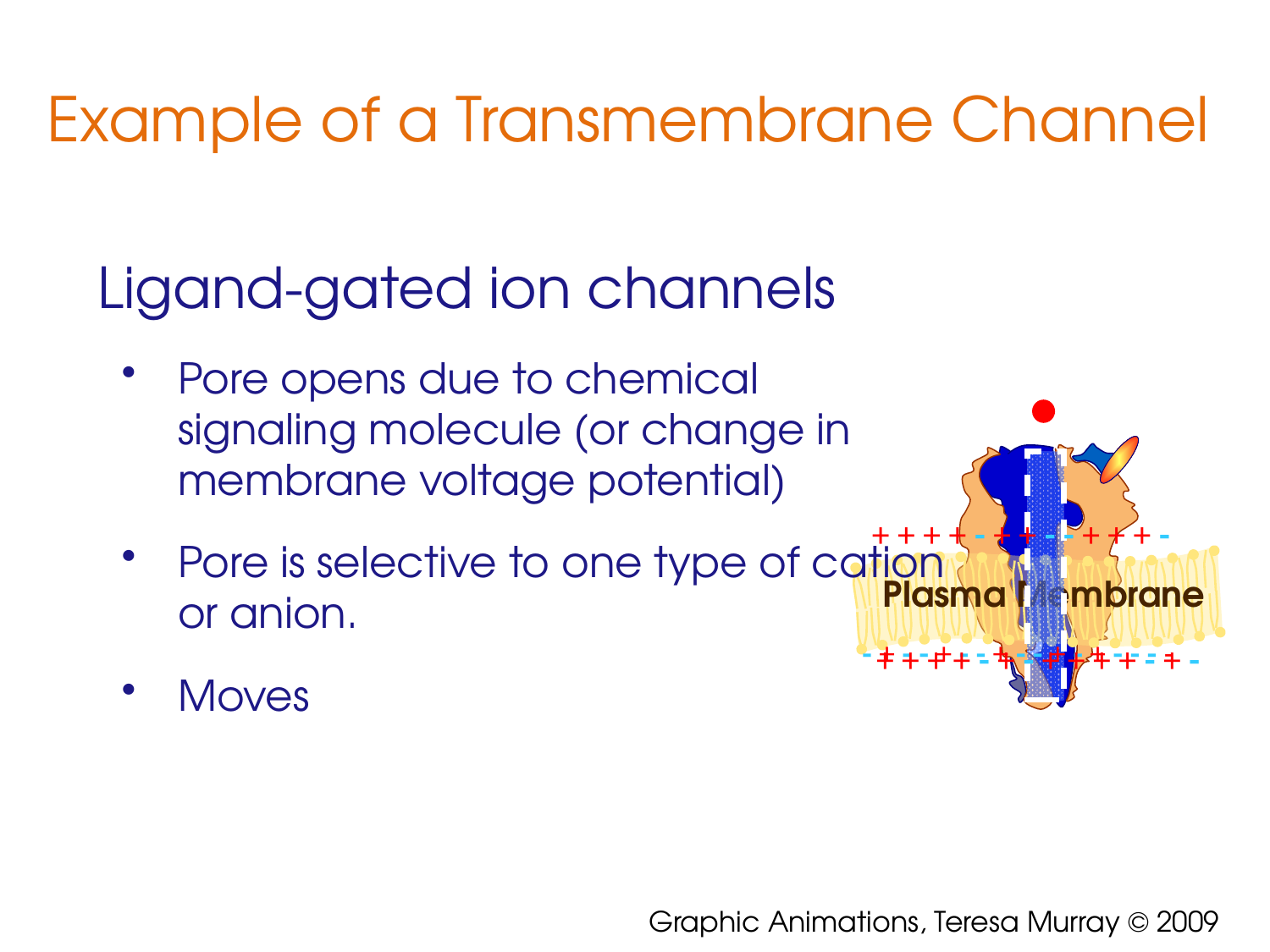

# Example of a Transmembrane Channel
Ligand-gated ion channels
Pore opens due to chemical signaling molecule (or change in membrane voltage potential)
Pore is selective to one type of cation or anion.
Moves

extracellular region

Plasma Membrane
cytosol

+ + + + - + + - - + + + -
- + - - + - - + - - + - + - - - -
+ + + + - + - + + + + - + -
Graphic Animations, Teresa Murray © 2009